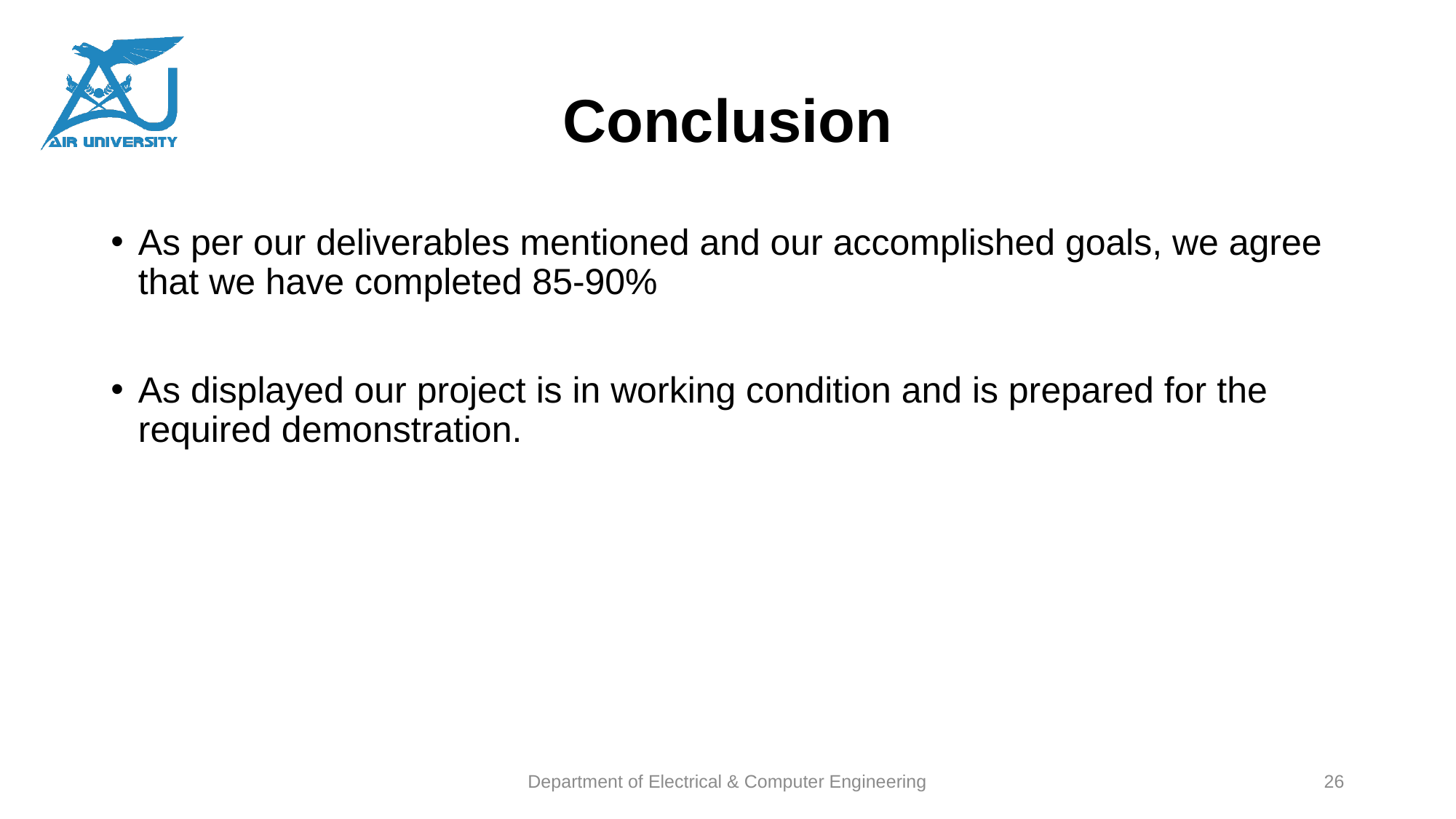

# Conclusion
As per our deliverables mentioned and our accomplished goals, we agree that we have completed 85-90%

As displayed our project is in working condition and is prepared for the required demonstration.

Department of Electrical & Computer Engineering
26